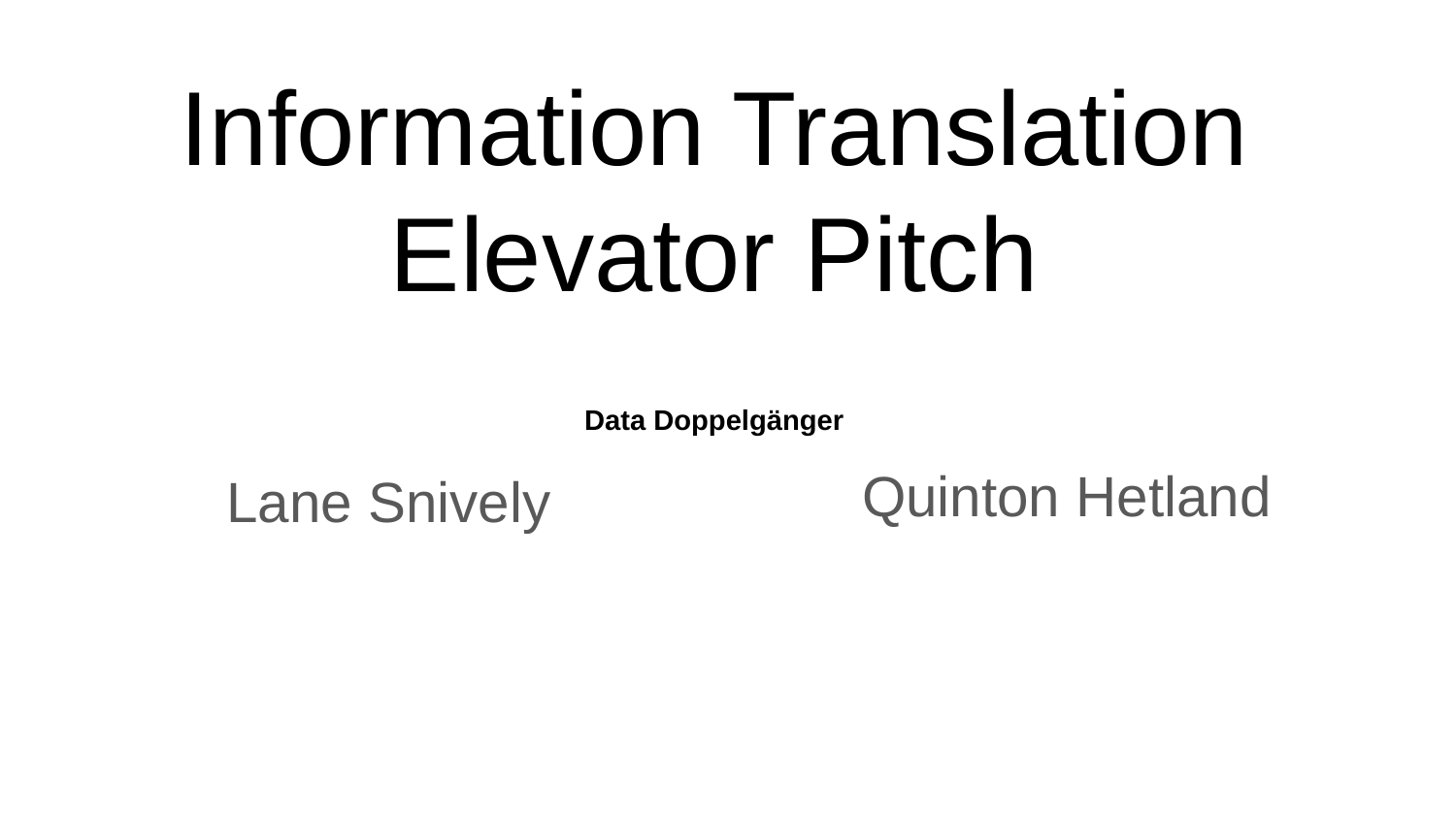

# Information Translation
Elevator Pitch
Data Doppelgänger
Quinton Hetland
Lane Snively